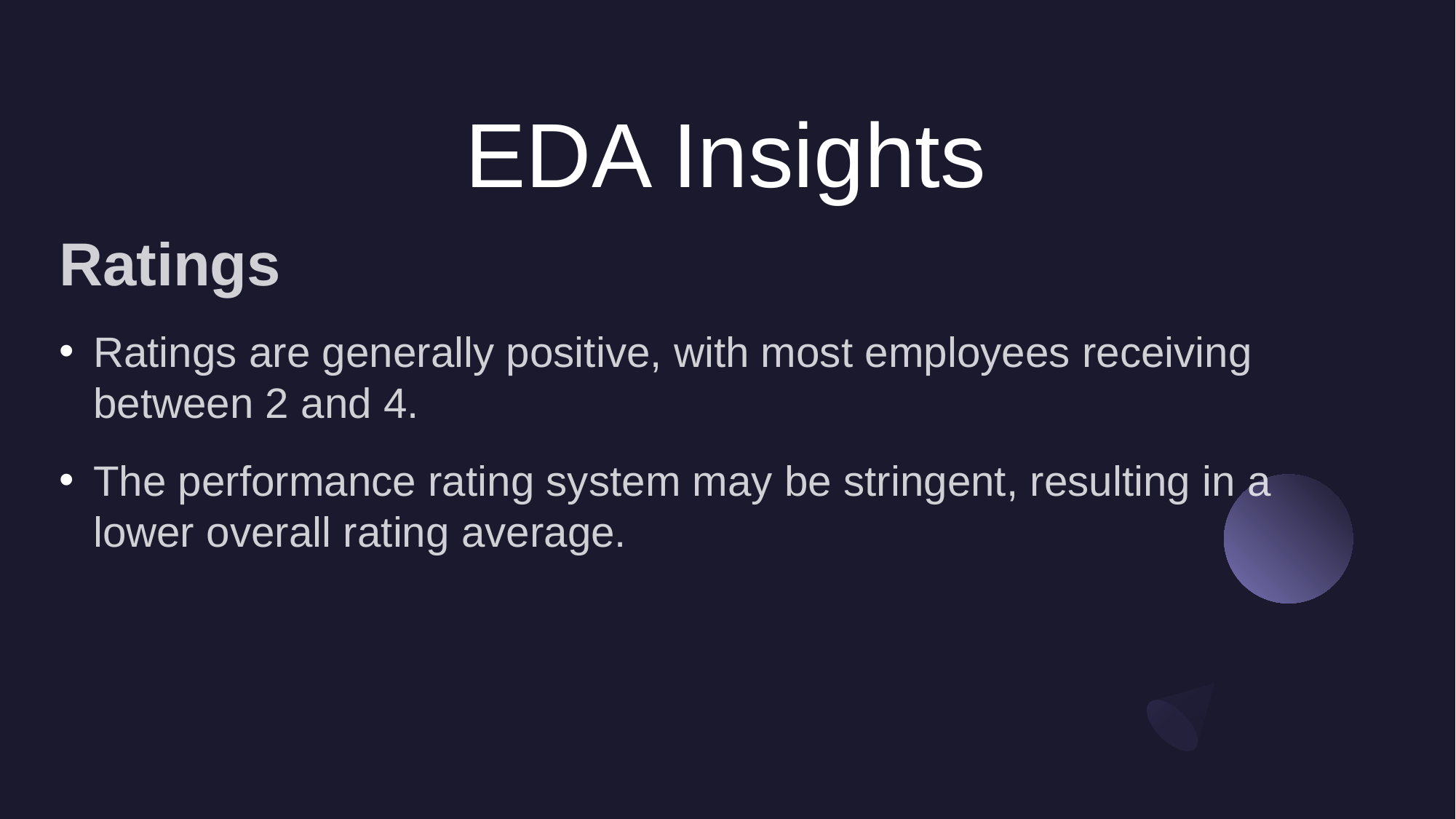

# EDA Insights
Ratings
Ratings are generally positive, with most employees receiving between 2 and 4.
The performance rating system may be stringent, resulting in a lower overall rating average.